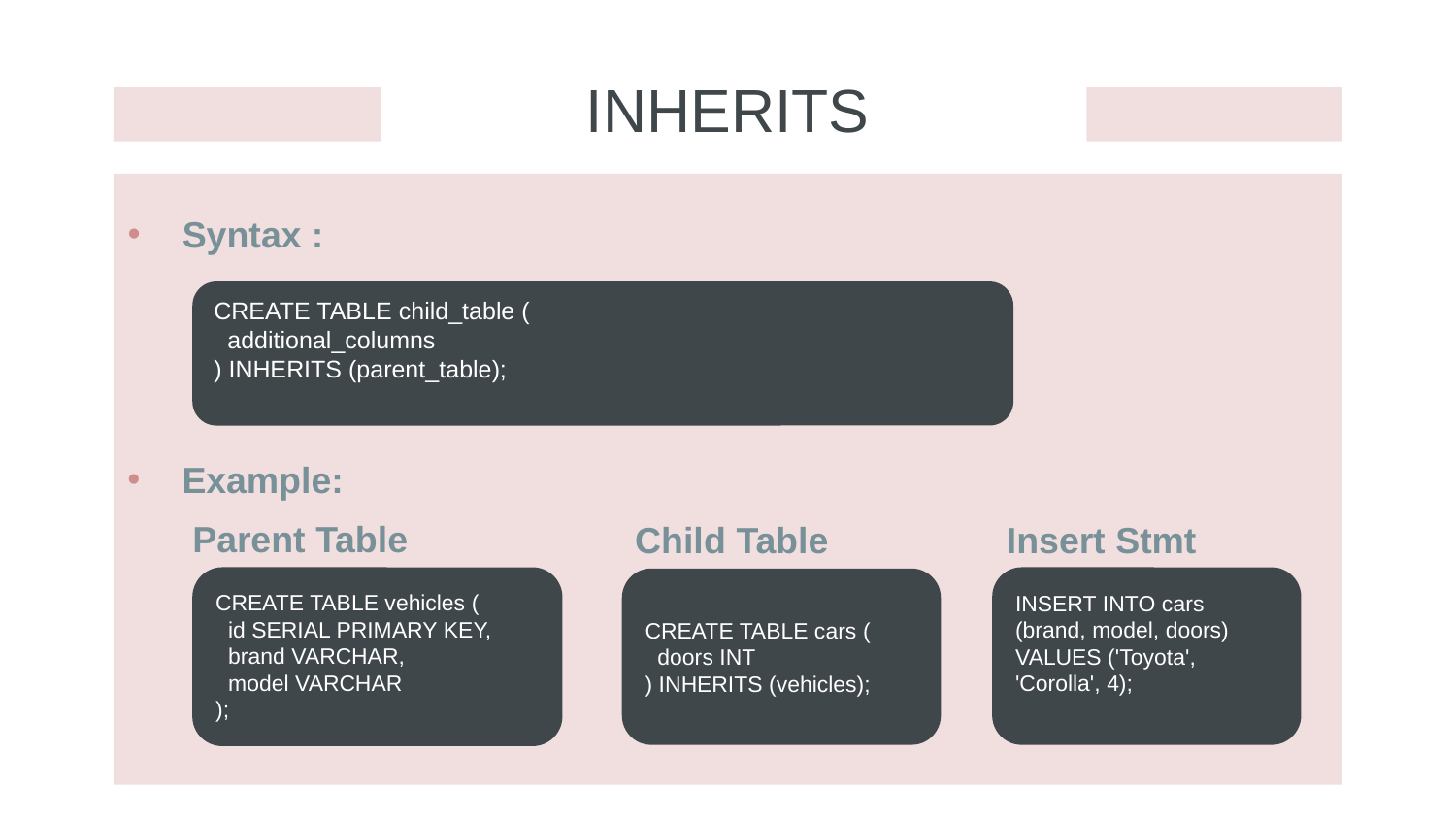

# INHERITS

Syntax :
CREATE TABLE child_table (
  additional_columns
) INHERITS (parent_table);

Example:
Parent Table
Insert Stmt
Child Table
INSERT INTO cars (brand, model, doors)
VALUES ('Toyota', 'Corolla', 4);

CREATE TABLE vehicles (
  id SERIAL PRIMARY KEY,
  brand VARCHAR,
  model VARCHAR
);

CREATE TABLE cars (
  doors INT
) INHERITS (vehicles);